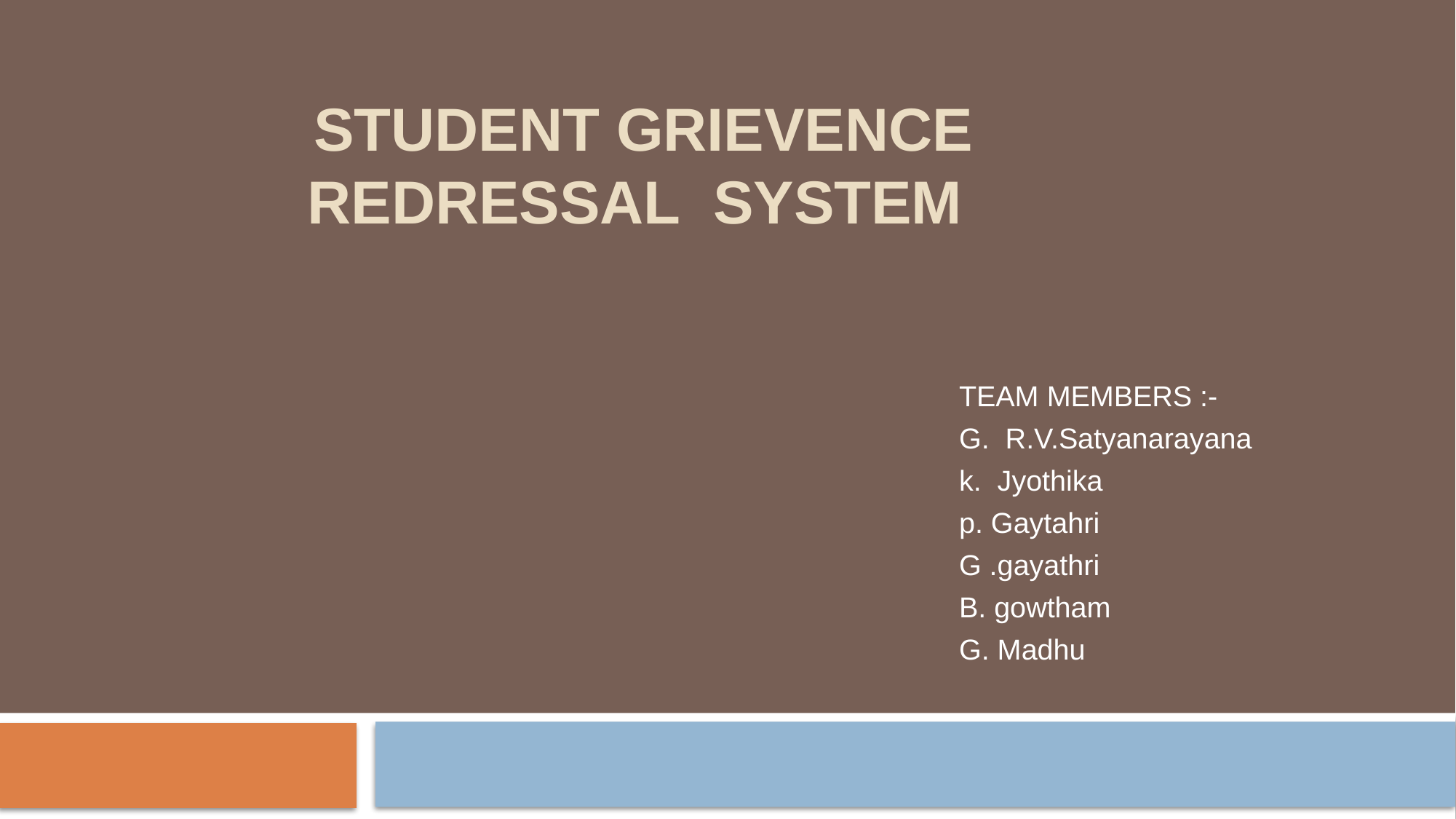

# STUDENT GRIEVENCE REDRESSAL  SYSTEM
TEAM MEMBERS :-
G.  R.V.Satyanarayana
k.  Jyothika
p. Gaytahri
G .gayathri
B. gowtham
G. Madhu